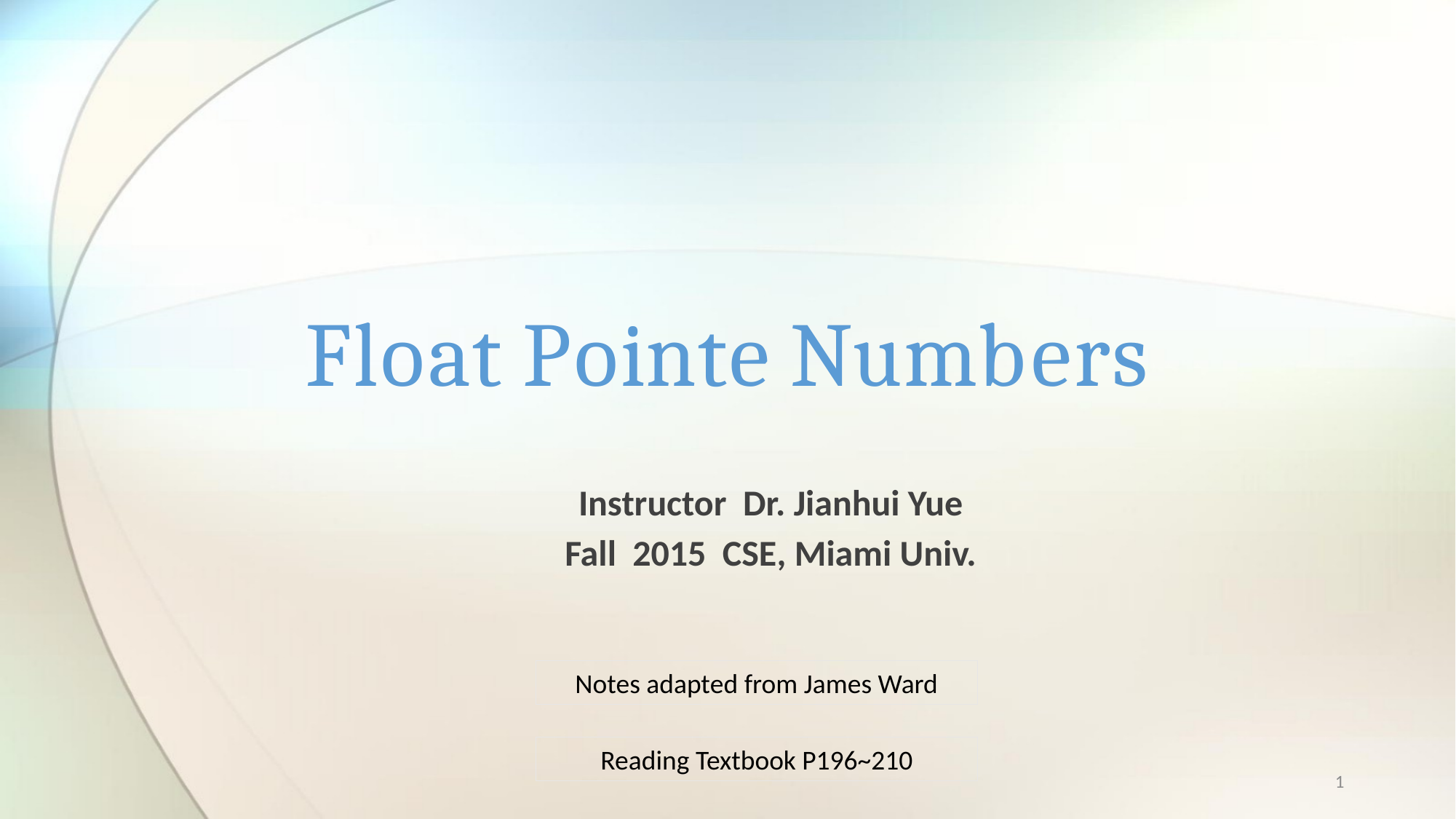

# Float Pointe Numbers
Instructor  Dr. Jianhui Yue
Fall  2015  CSE, Miami Univ.
Notes adapted from James Ward
Reading Textbook P196~210
1